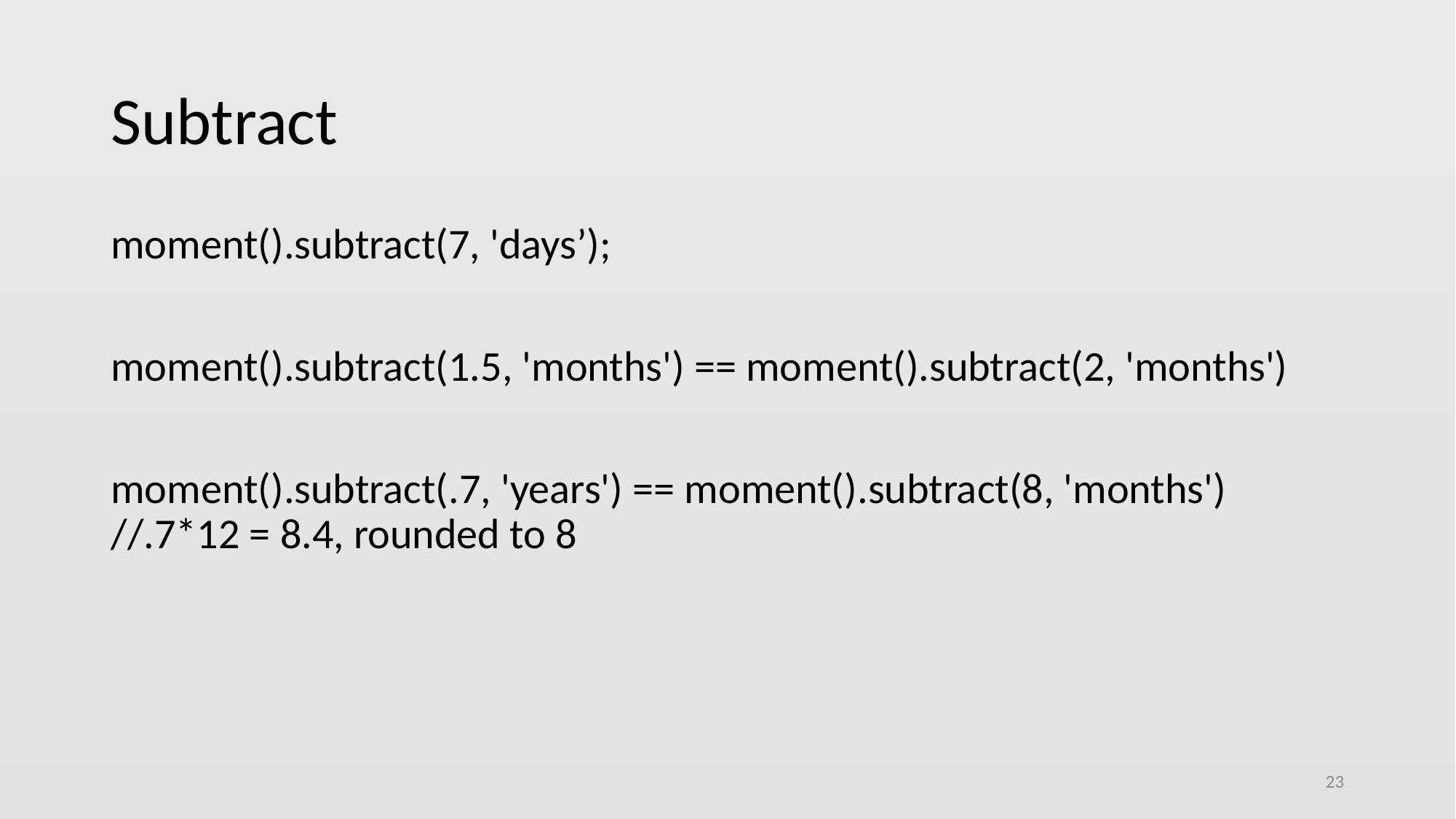

# Subtract
moment().subtract(7, 'days’);

moment().subtract(1.5, 'months') == moment().subtract(2, 'months')

moment().subtract(.7, 'years') == moment().subtract(8, 'months') 	//.7*12 = 8.4, rounded to 8
23